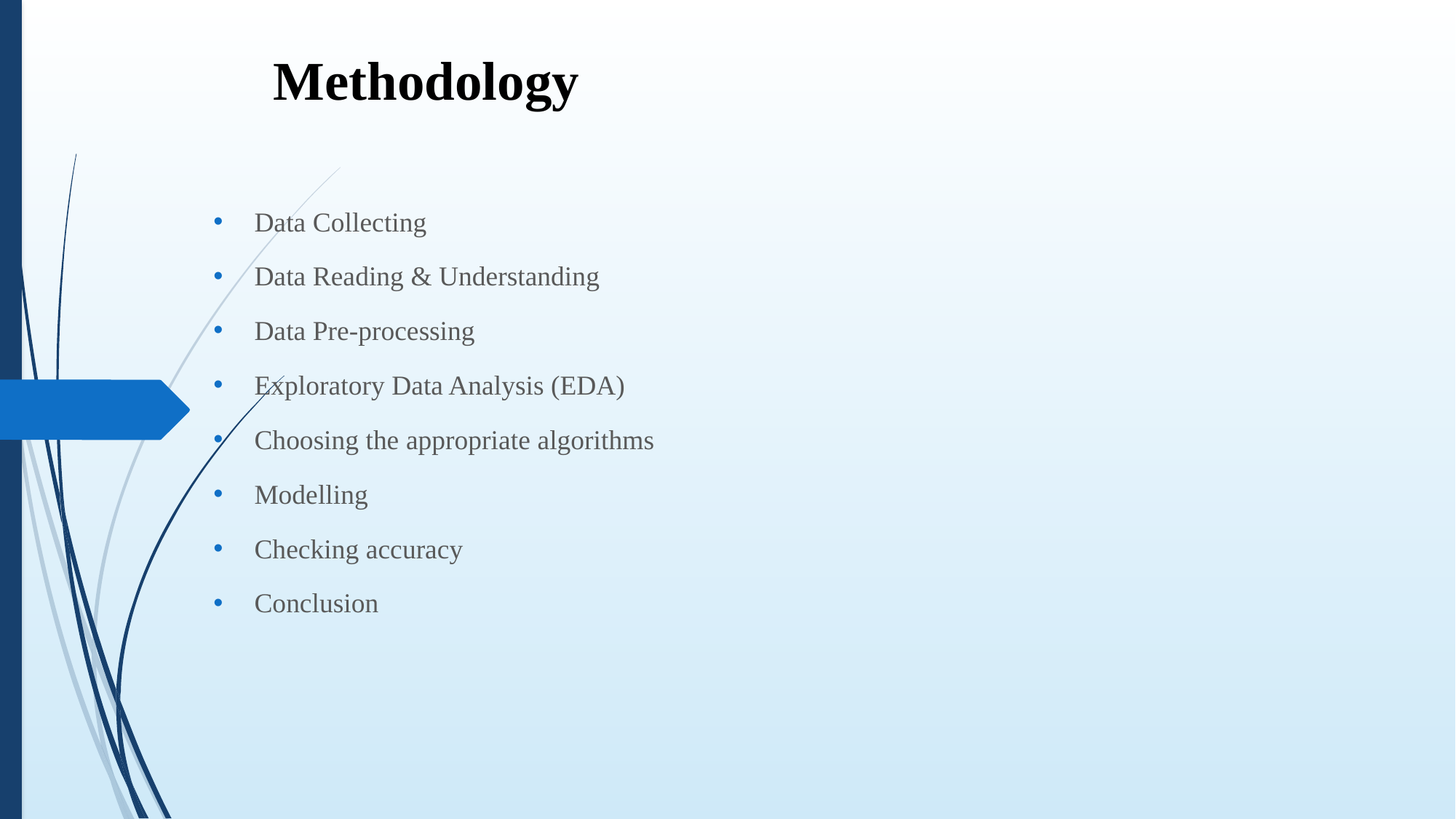

# Methodology
Data Collecting
Data Reading & Understanding
Data Pre-processing
Exploratory Data Analysis (EDA)
Choosing the appropriate algorithms
Modelling
Checking accuracy
Conclusion